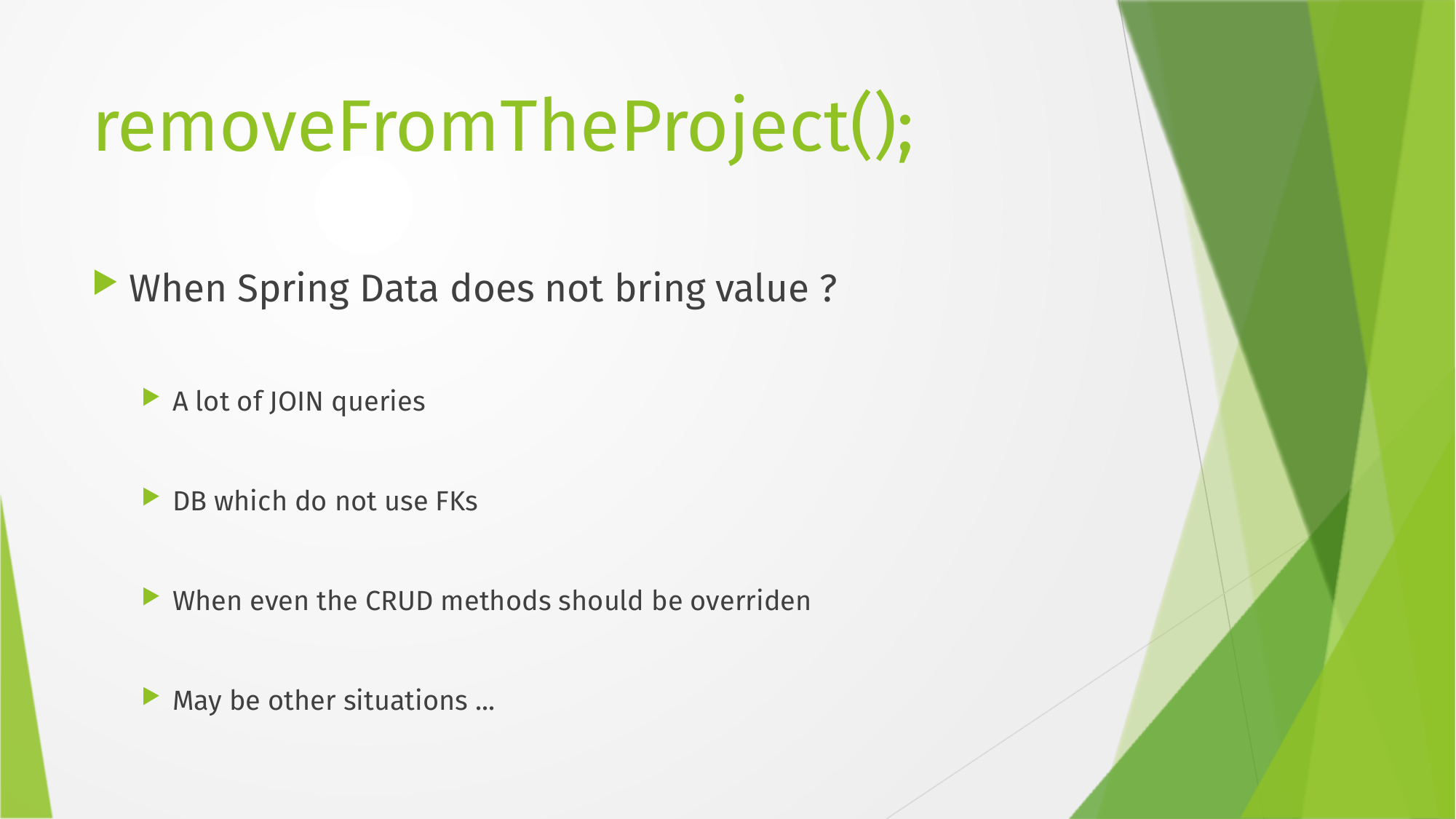

# removeFromTheProject();
When Spring Data does not bring value ?

A lot of JOIN queries

DB which do not use FKs

When even the CRUD methods should be overriden

May be other situations ...